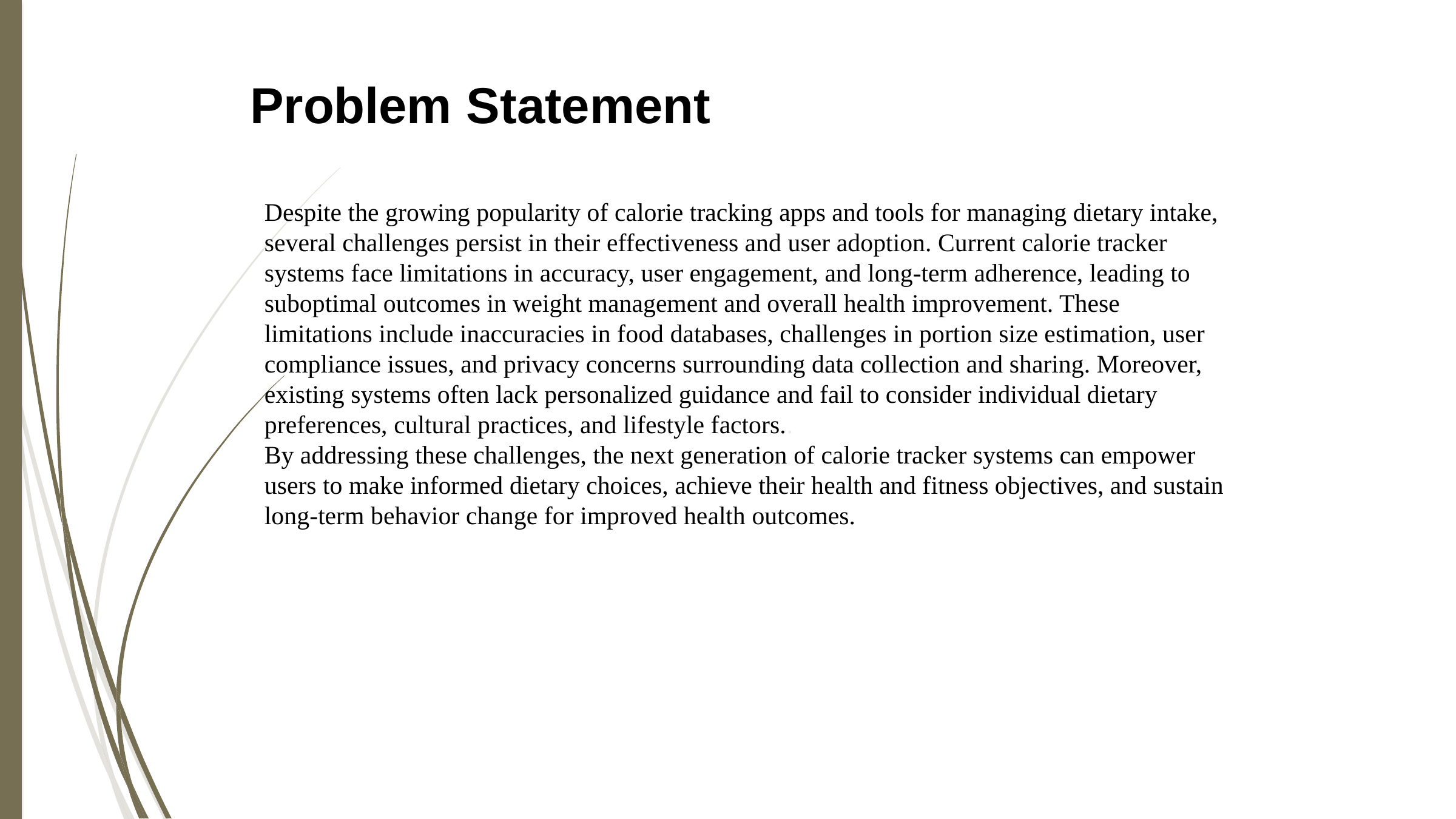

Problem Statement
Despite the growing popularity of calorie tracking apps and tools for managing dietary intake, several challenges persist in their effectiveness and user adoption. Current calorie tracker systems face limitations in accuracy, user engagement, and long-term adherence, leading to suboptimal outcomes in weight management and overall health improvement. These limitations include inaccuracies in food databases, challenges in portion size estimation, user compliance issues, and privacy concerns surrounding data collection and sharing. Moreover, existing systems often lack personalized guidance and fail to consider individual dietary preferences, cultural practices, and lifestyle factors..
By addressing these challenges, the next generation of calorie tracker systems can empower users to make informed dietary choices, achieve their health and fitness objectives, and sustain long-term behavior change for improved health outcomes.